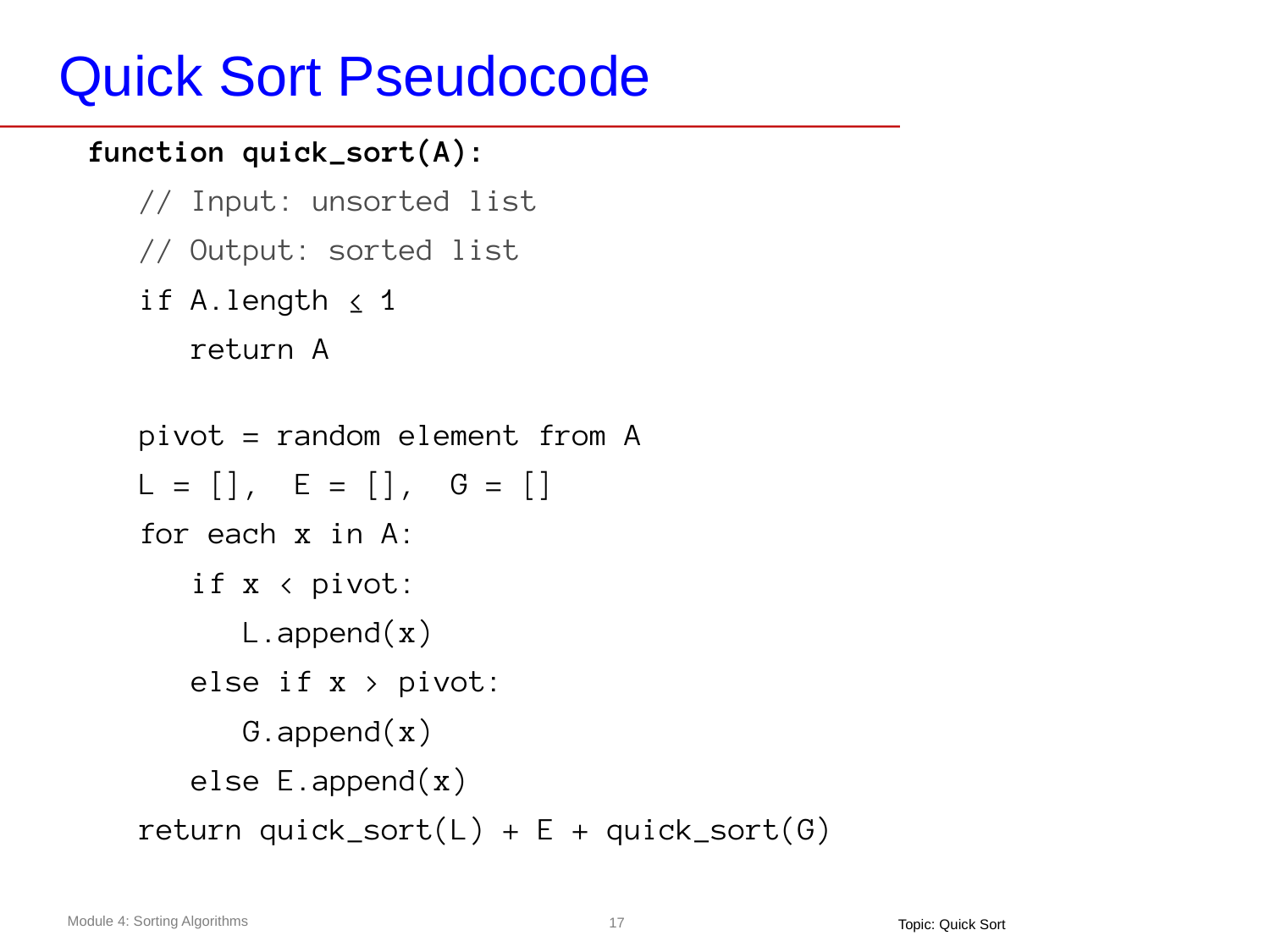

# Quick Sort Pseudocode
function quick_sort(A):
   // Input: unsorted list
   // Output: sorted list
   if A.length ≤ 1
      return A
   pivot = random element from A
   L = [],  E = [],  G = []
   for each x in A:
      if x < pivot:
         L.append(x)
      else if x > pivot:
         G.append(x)
      else E.append(x)
   return quick_sort(L) + E + quick_sort(G)
Topic: Quick Sort